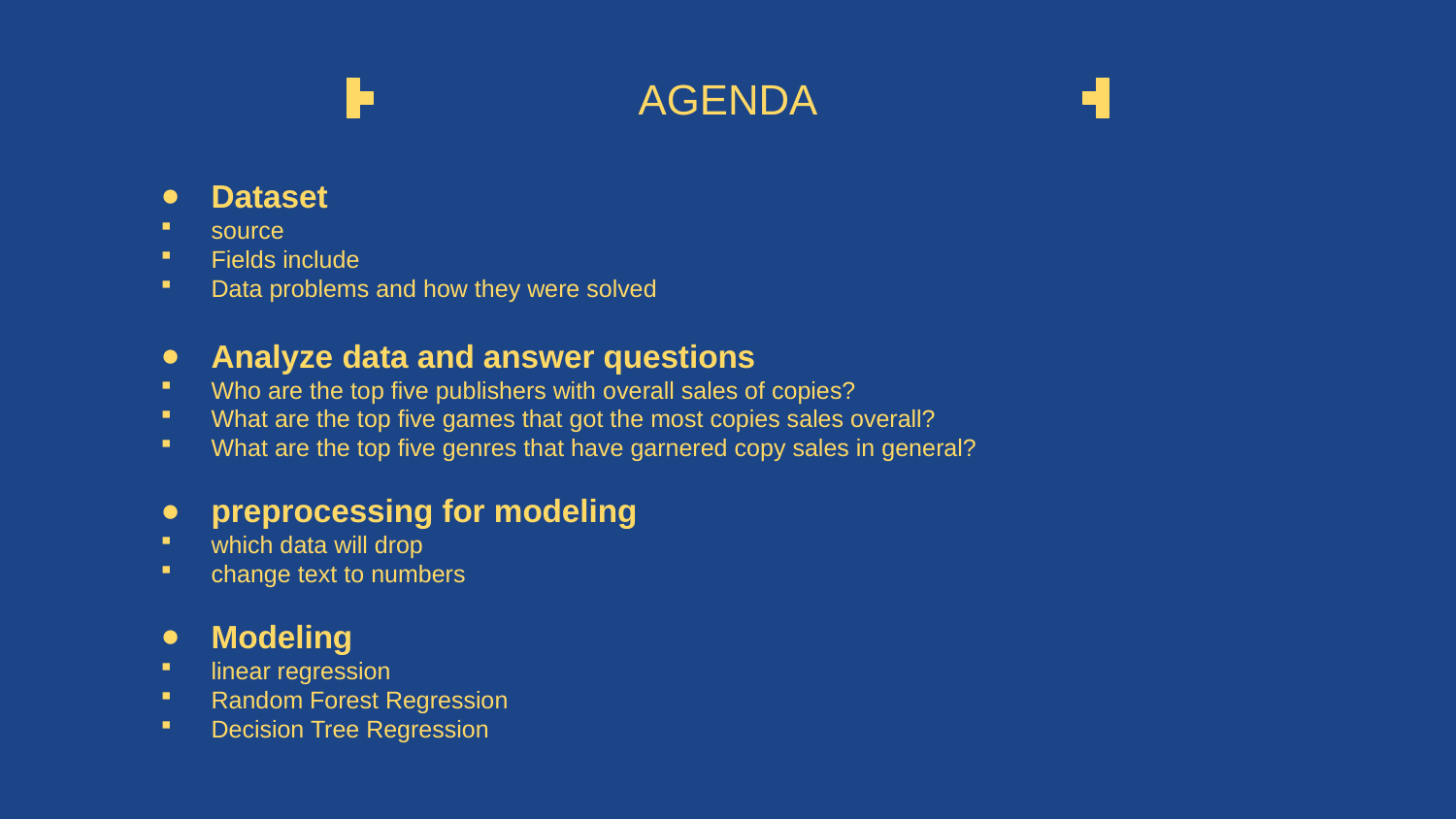

# AGENDA

Dataset
source
Fields include
Data problems and how they were solved

Analyze data and answer questions
Who are the top five publishers with overall sales of copies?
What are the top five games that got the most copies sales overall?
What are the top five genres that have garnered copy sales in general?

preprocessing for modeling
which data will drop
change text to numbers

Modeling
linear regression
Random Forest Regression
Decision Tree Regression